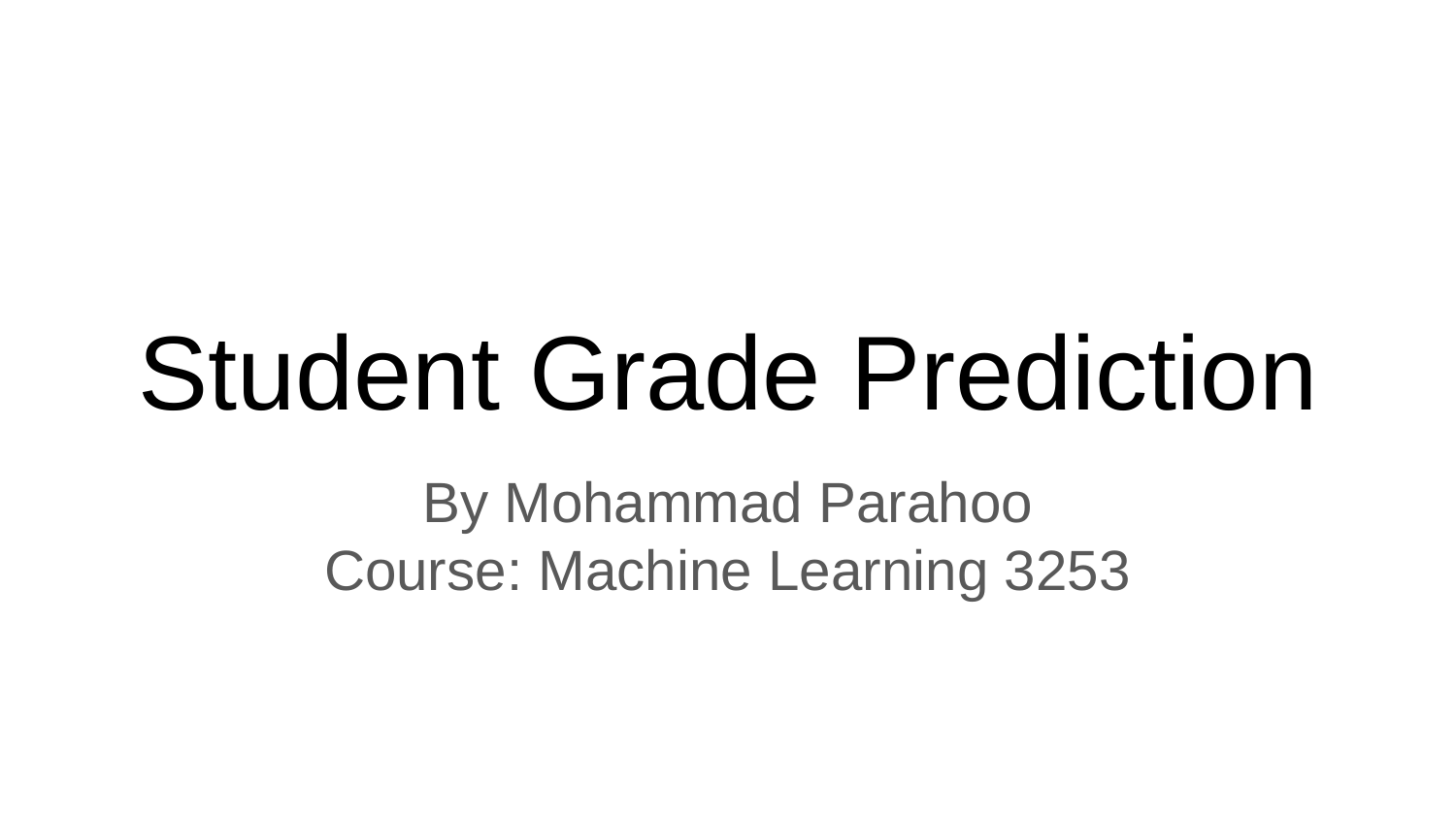

# Student Grade Prediction
By Mohammad Parahoo
Course: Machine Learning 3253